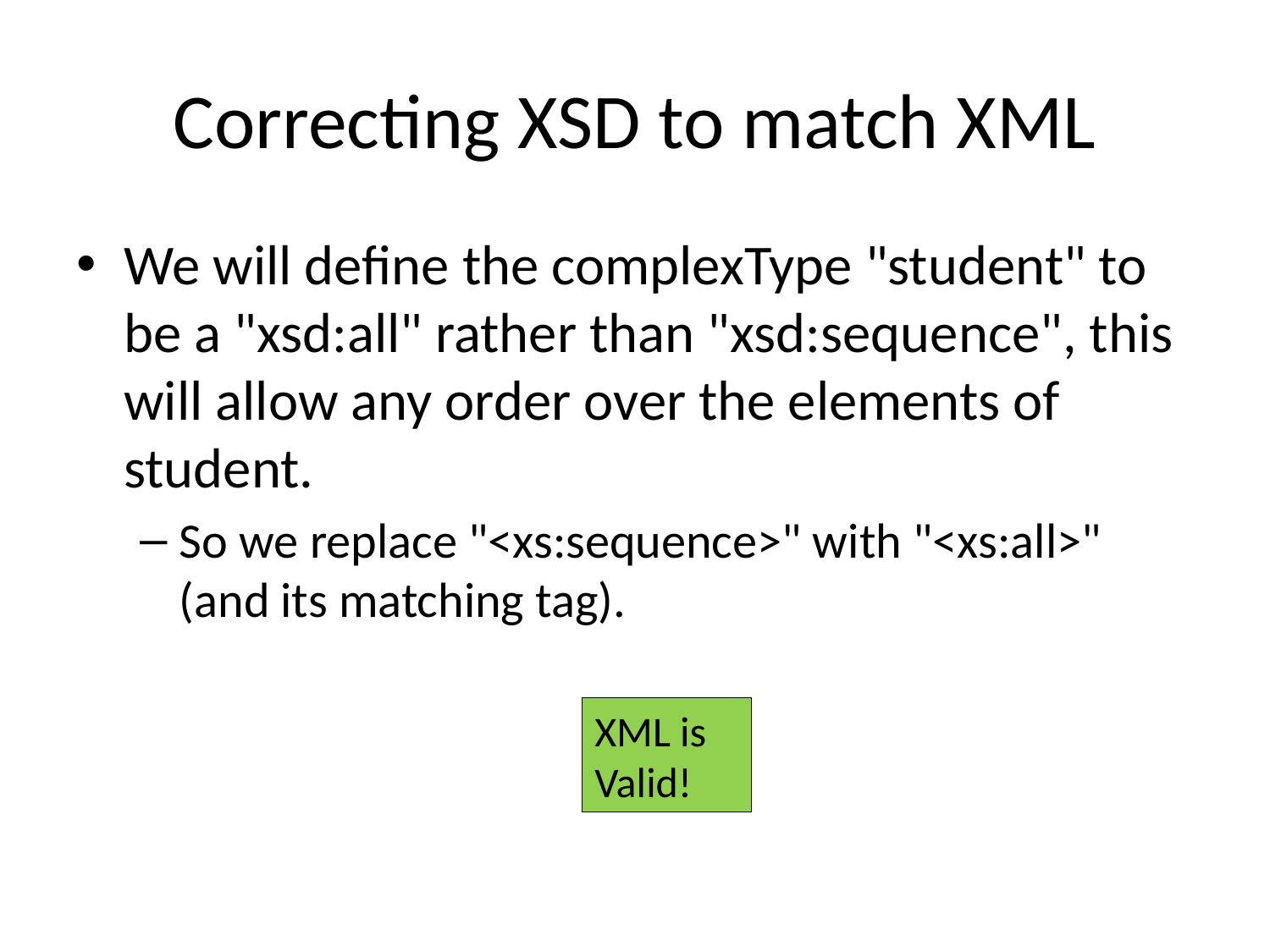

# Correcting XSD to match XML
We will define the complexType "student" to be a "xsd:all" rather than "xsd:sequence", this will allow any order over the elements of student.
So we replace "<xs:sequence>" with "<xs:all>" (and its matching tag).

XML is Valid!